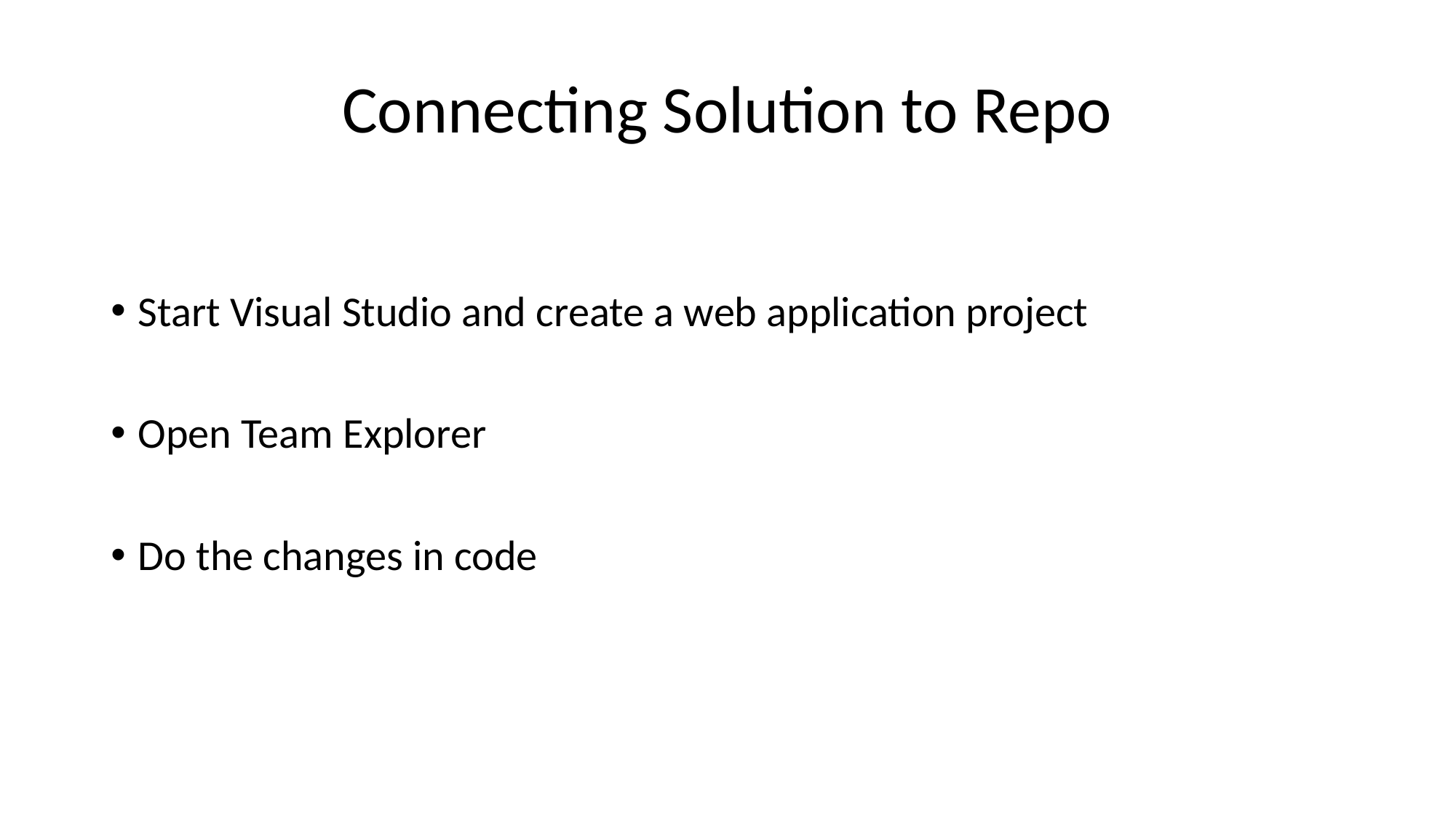

# Connecting Solution to Repo

Start Visual Studio and create a web application project

Open Team Explorer

Do the changes in code